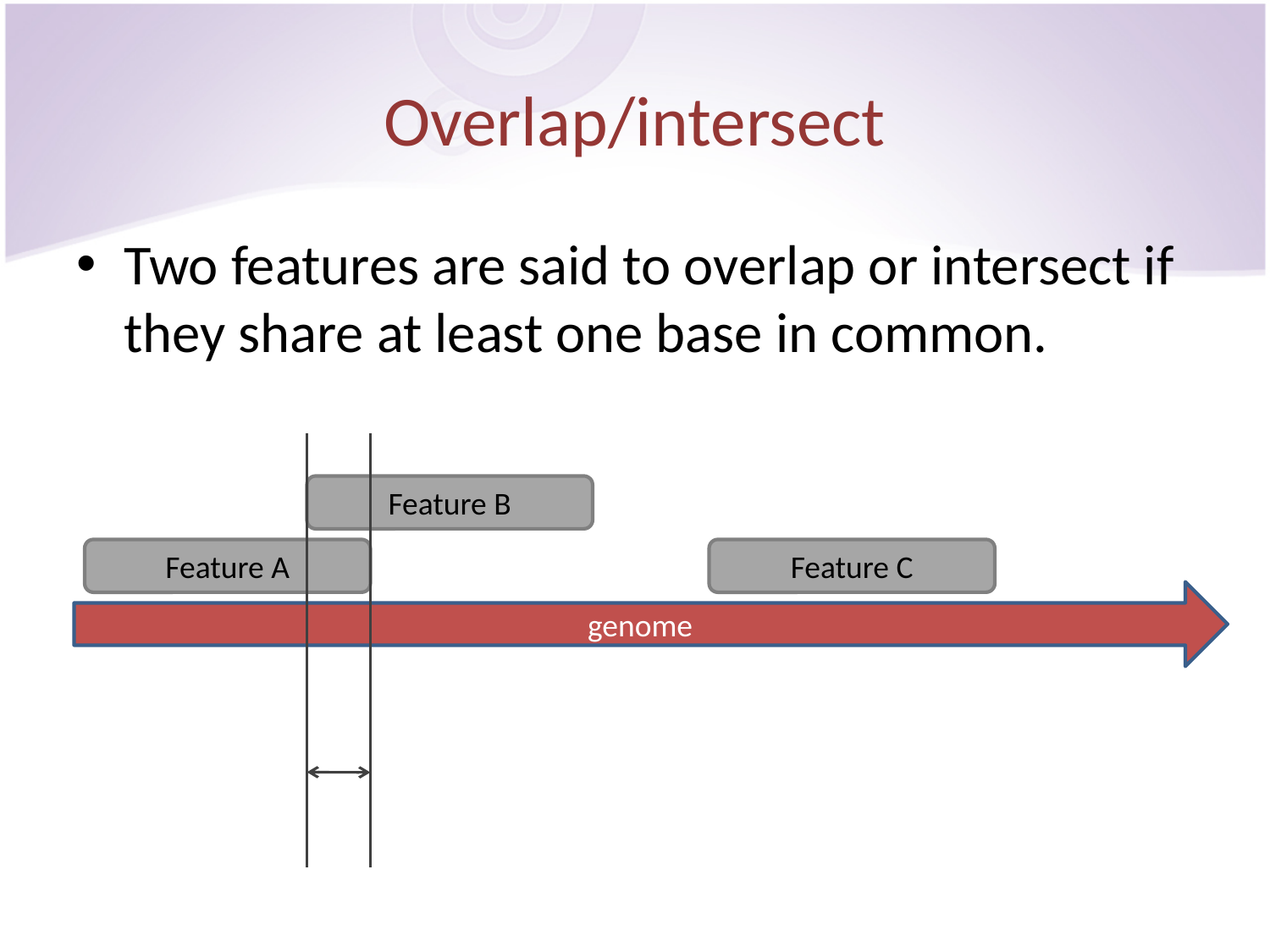

# Overlap/intersect
Two features are said to overlap or intersect if they share at least one base in common.
Feature B
Feature A
Feature C
genome